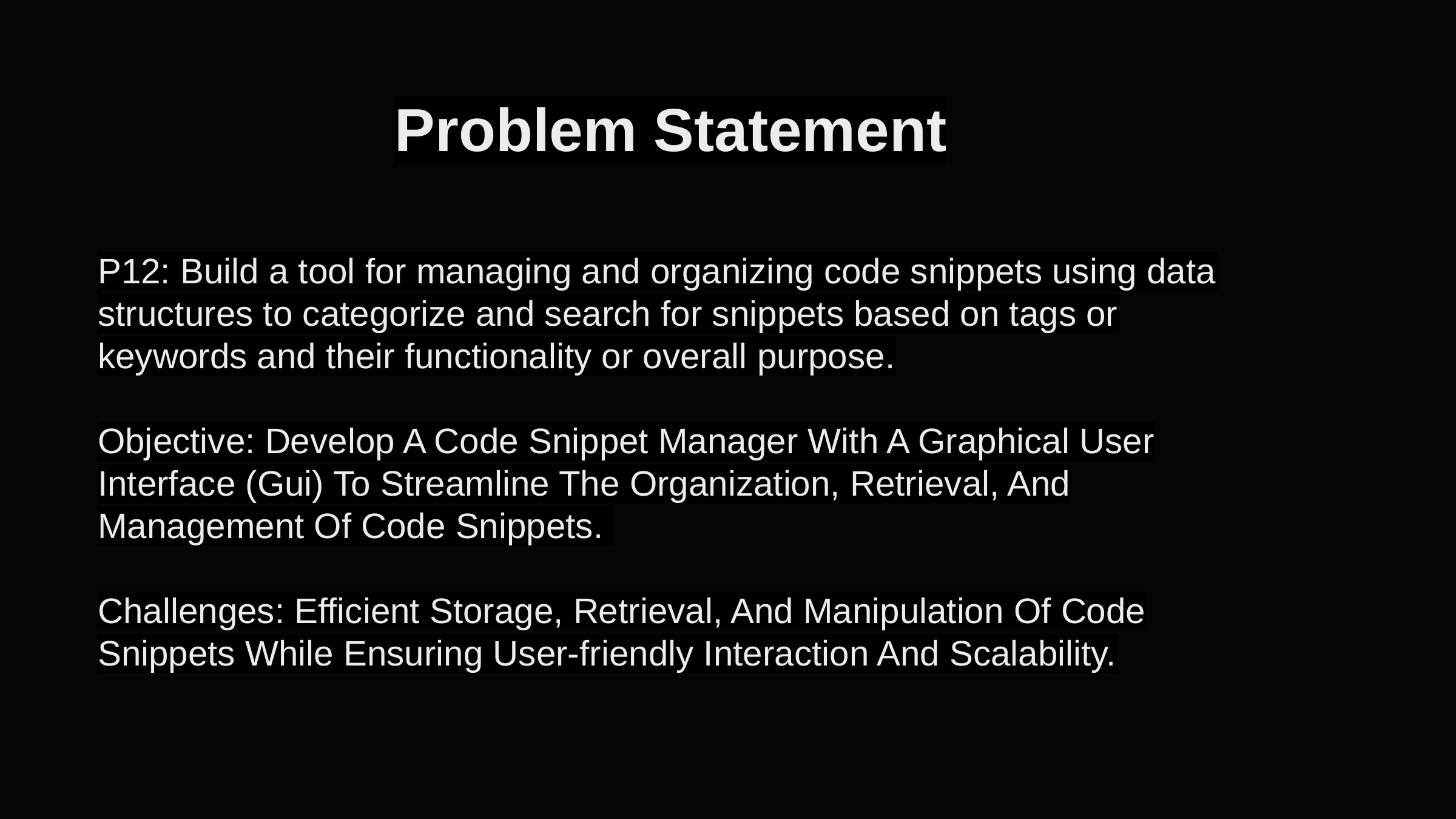

Problem Statement

P12: Build a tool for managing and organizing code snippets using data structures to categorize and search for snippets based on tags or keywords and their functionality or overall purpose.

Objective: Develop A Code Snippet Manager With A Graphical User Interface (Gui) To Streamline The Organization, Retrieval, And Management Of Code Snippets.

Challenges: Efficient Storage, Retrieval, And Manipulation Of Code Snippets While Ensuring User-friendly Interaction And Scalability.